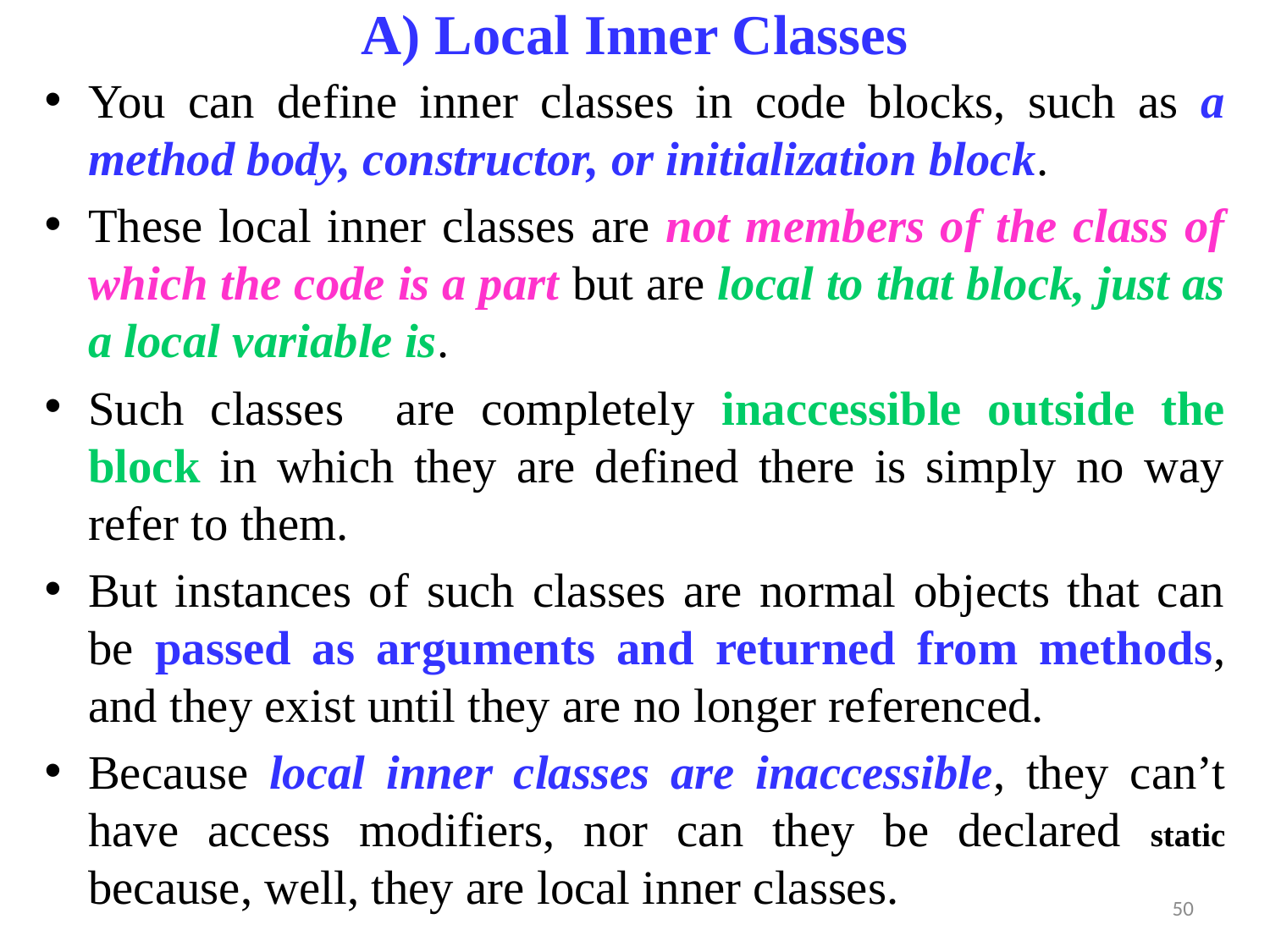

# A) Local Inner Classes
You can define inner classes in code blocks, such as a method body, constructor, or initialization block.
These local inner classes are not members of the class of which the code is a part but are local to that block, just as a local variable is.
Such classes  are completely inaccessible outside the block in which they are defined there is simply no way refer to them.
But instances of such classes are normal objects that can be passed as arguments and returned from methods, and they exist until they are no longer referenced.
Because local inner classes are inaccessible, they can’t have access modifiers, nor can they be declared static because, well, they are local inner classes.

50